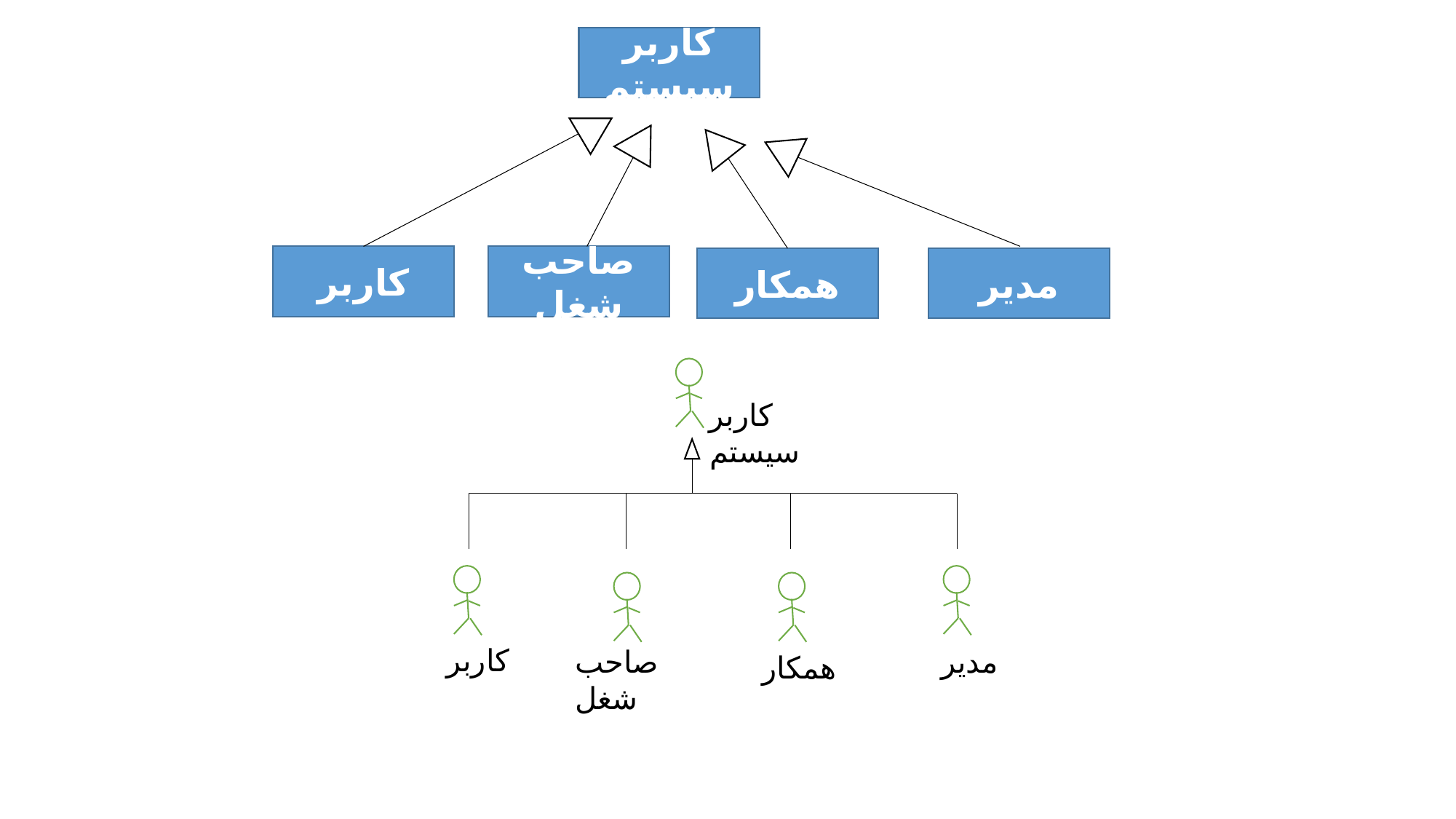

کاربر سیستم

کاربر
صاحب شغل
همکار
مدیر

کاربر سیستم

کاربر
صاحب شغل
مدیر
همکار